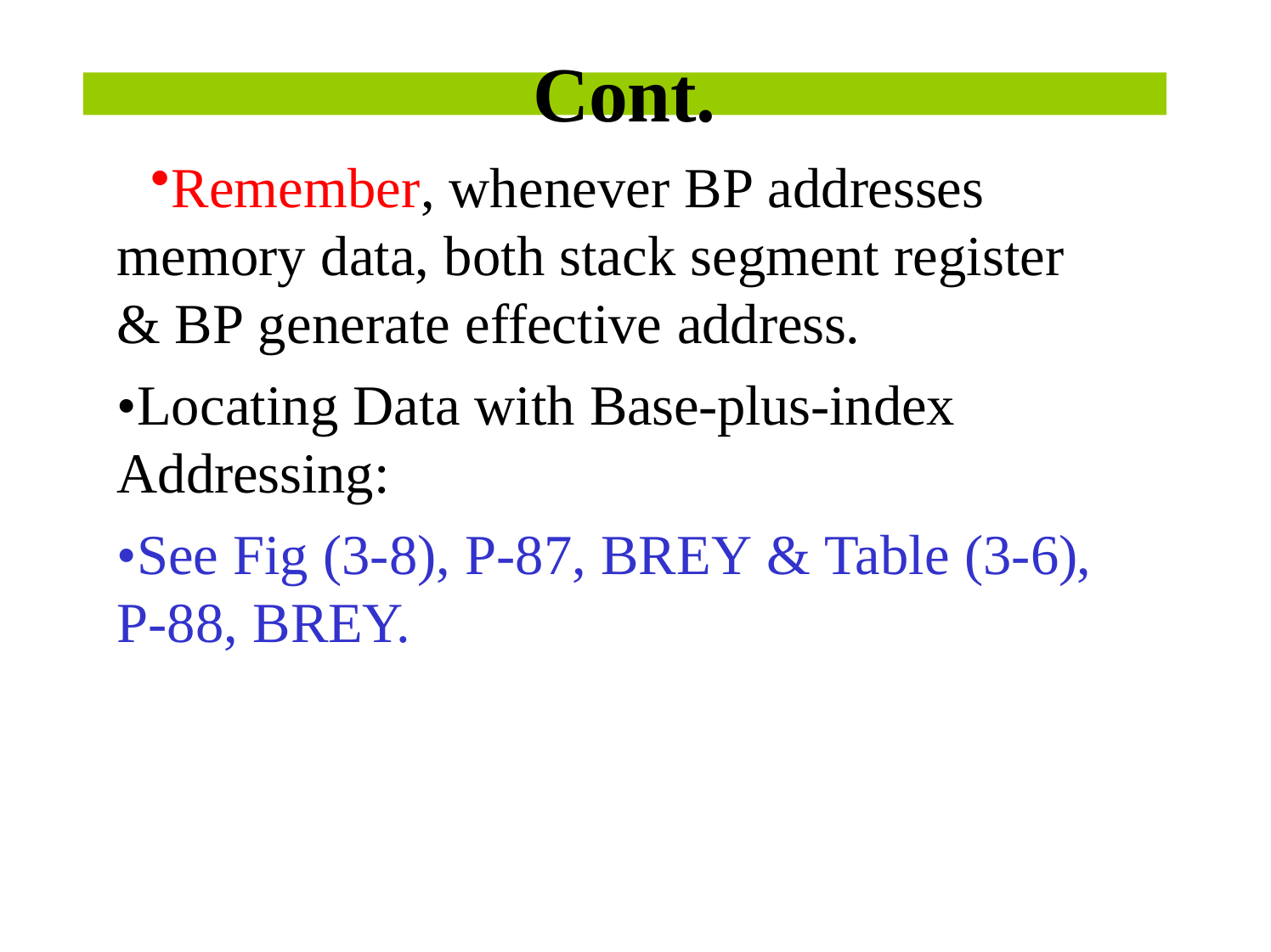

# Cont.

Remember, whenever BP addresses memory data, both stack segment register & BP generate effective address.
•Locating Data with Base-plus-index Addressing:
•See Fig (3-8), P-87, BREY & Table (3-6), P-88, BREY.